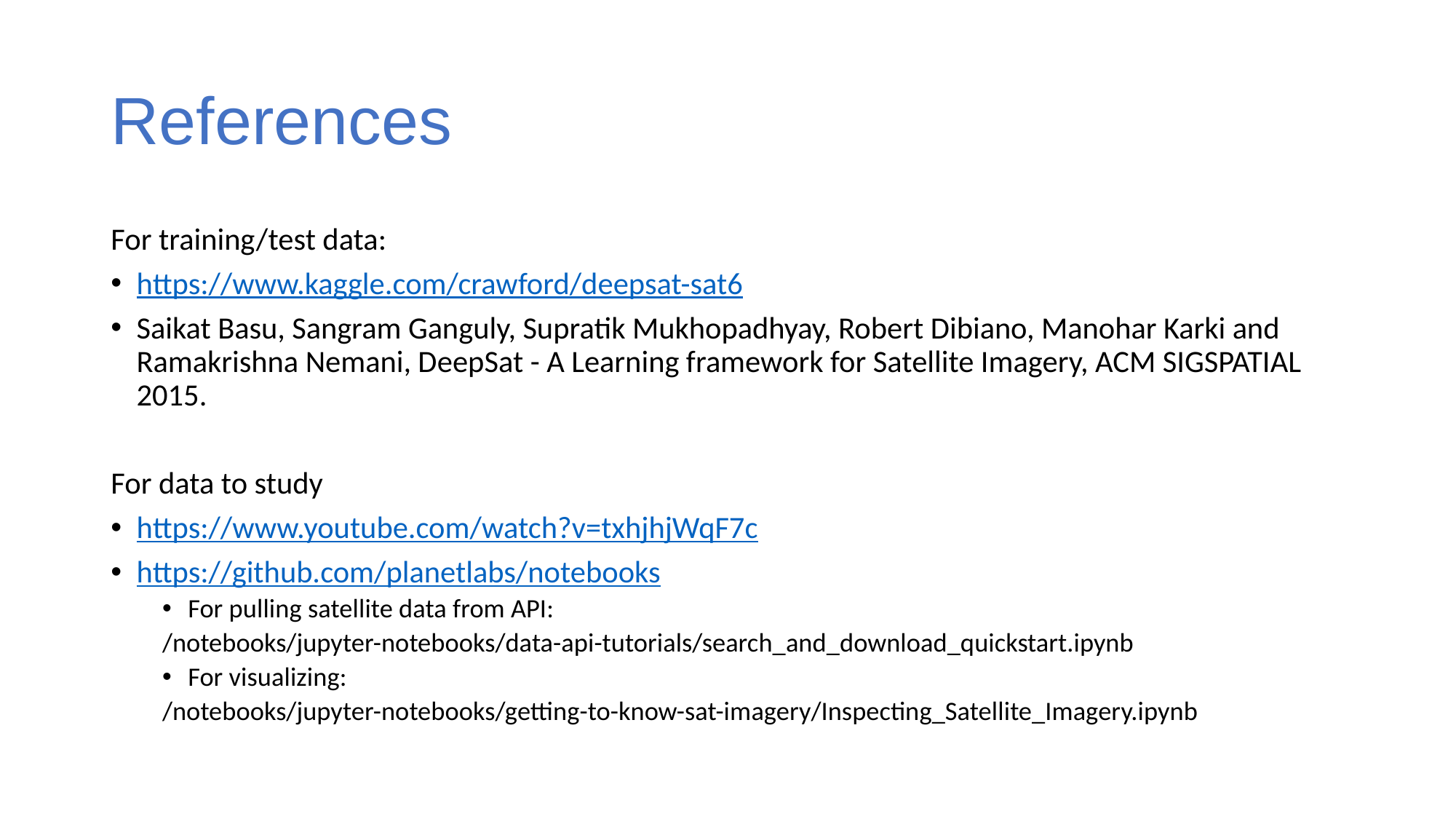

# References
For training/test data:
https://www.kaggle.com/crawford/deepsat-sat6
Saikat Basu, Sangram Ganguly, Supratik Mukhopadhyay, Robert Dibiano, Manohar Karki and Ramakrishna Nemani, DeepSat - A Learning framework for Satellite Imagery, ACM SIGSPATIAL 2015.

For data to study
https://www.youtube.com/watch?v=txhjhjWqF7c
https://github.com/planetlabs/notebooks
For pulling satellite data from API:
/notebooks/jupyter-notebooks/data-api-tutorials/search_and_download_quickstart.ipynb
For visualizing:
/notebooks/jupyter-notebooks/getting-to-know-sat-imagery/Inspecting_Satellite_Imagery.ipynb